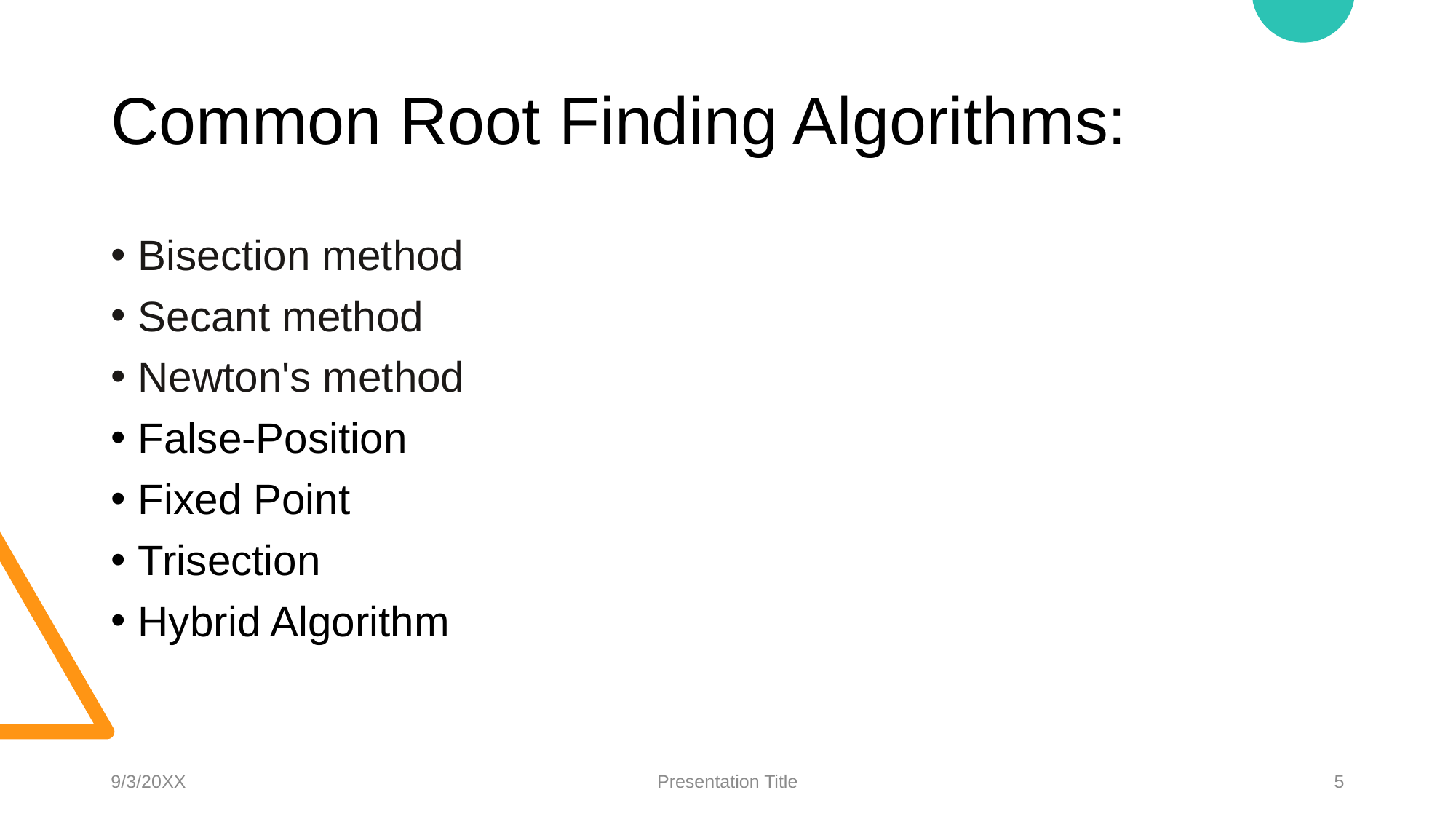

# Common Root Finding Algorithms:
Bisection method
Secant method
Newton's method
False-Position
Fixed Point
Trisection
Hybrid Algorithm
9/3/20XX
Presentation Title
5